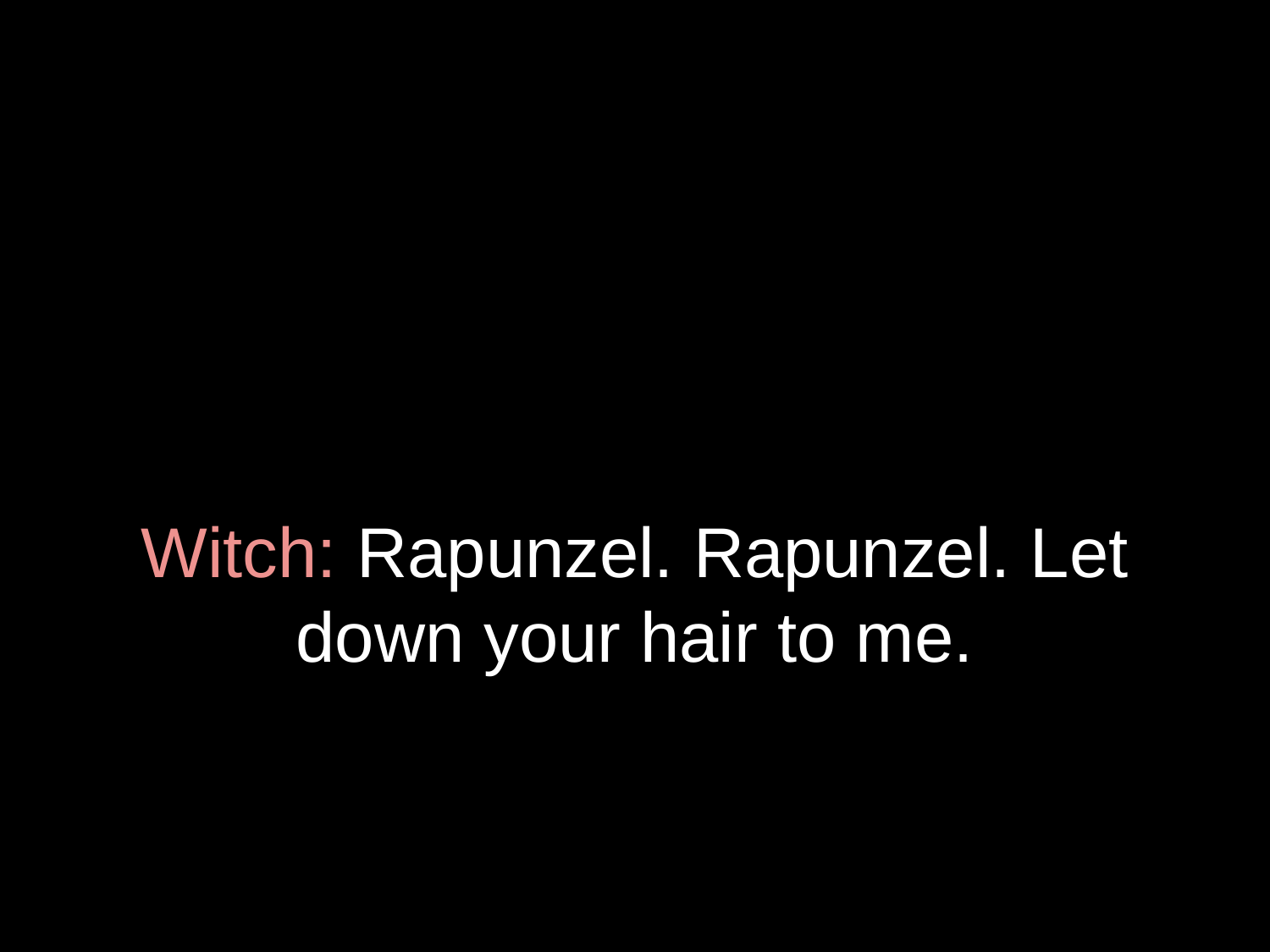

# Witch: Rapunzel. Rapunzel. Let down your hair to me.